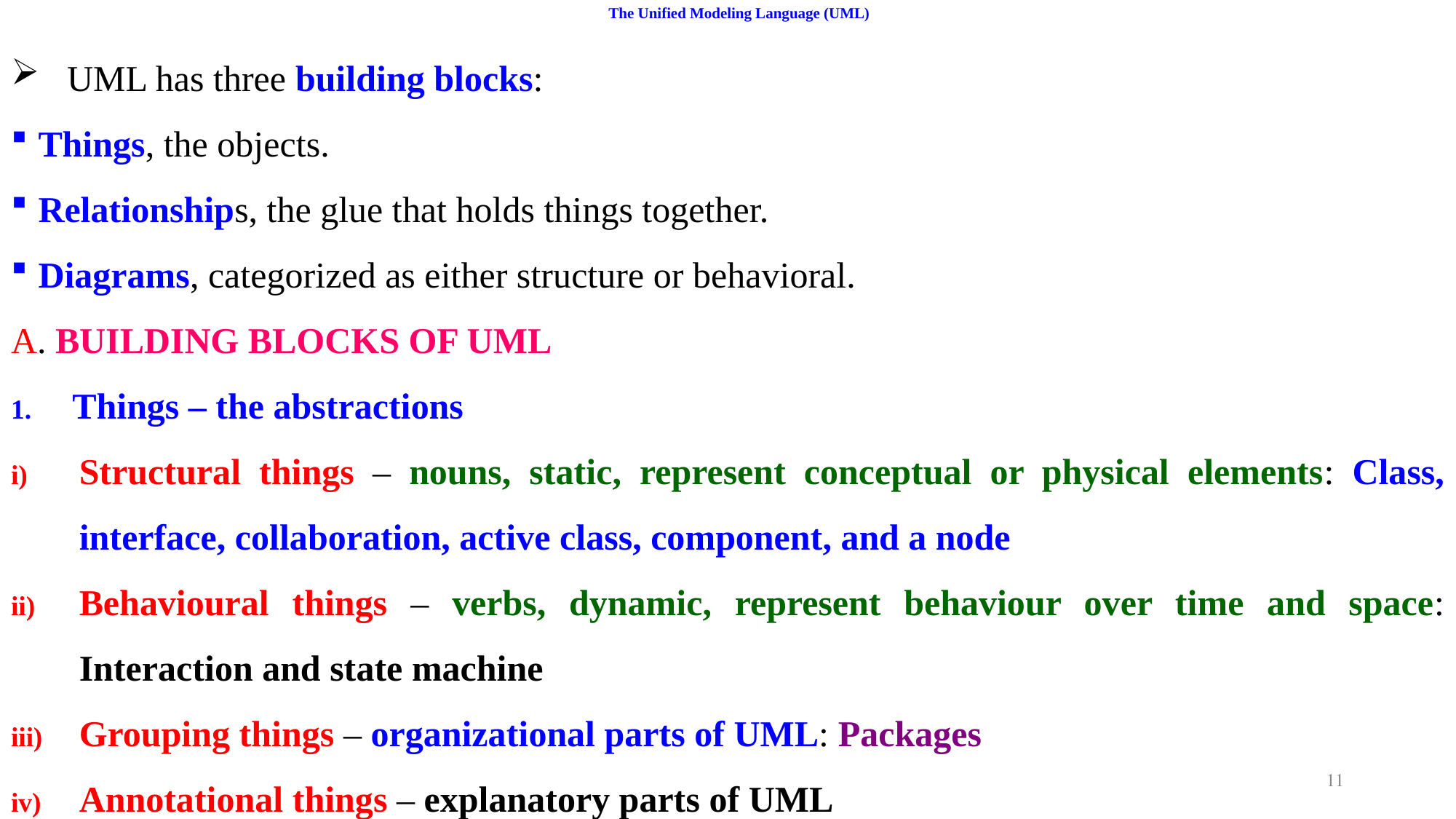

# The Unified Modeling Language (UML)
   UML has three building blocks:
Things, the objects.
Relationships, the glue that holds things together.
Diagrams, categorized as either structure or behavioral.
A. BUILDING BLOCKS OF UML
Things – the abstractions
Structural things – nouns, static, represent conceptual or physical elements: Class, interface, collaboration, active class, component, and a node
Behavioural things – verbs, dynamic, represent behaviour over time and space: Interaction and state machine
Grouping things – organizational parts of UML: Packages
Annotational things – explanatory parts of UML

11